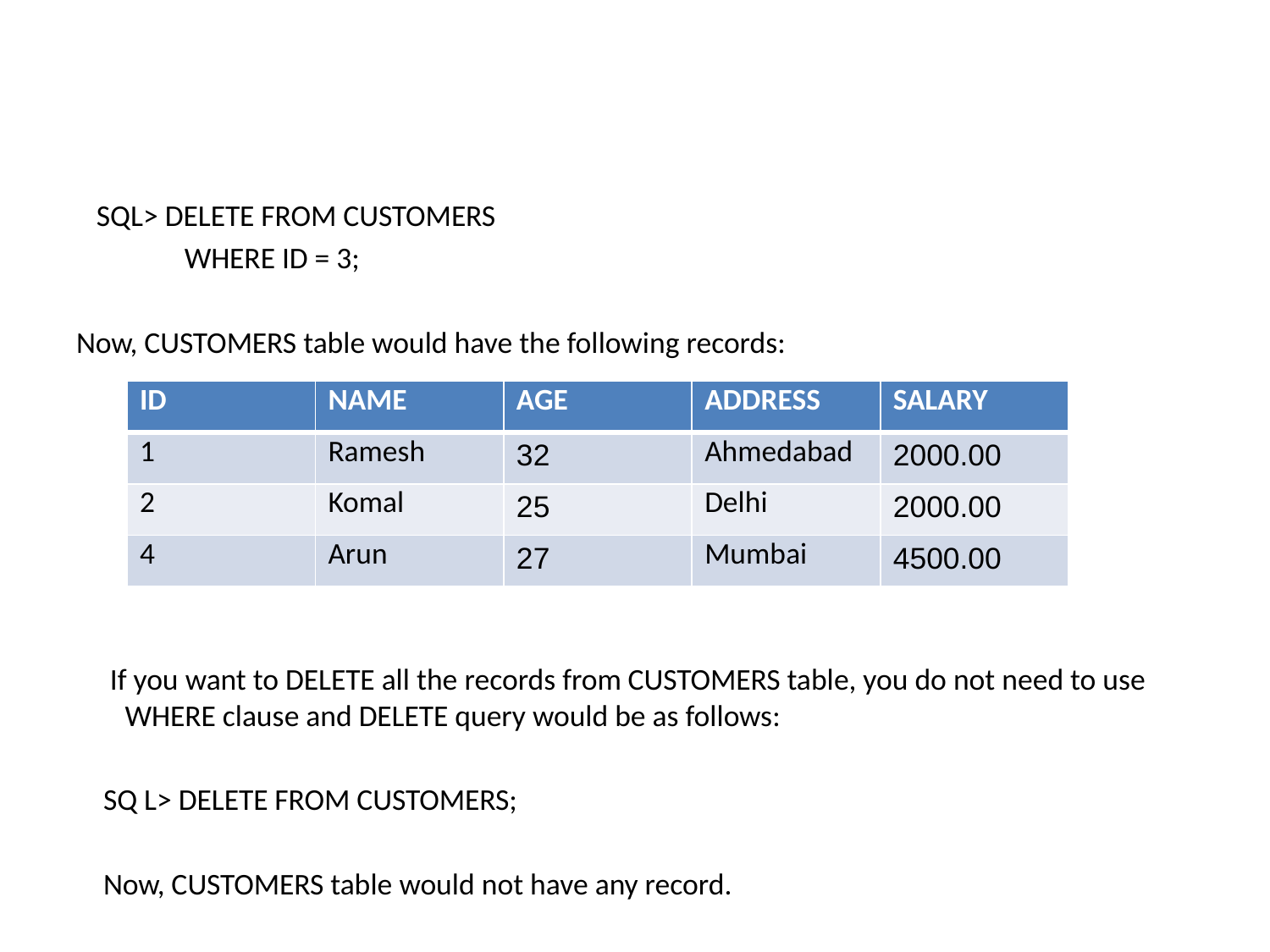

SQL> DELETE FROM CUSTOMERS
                WHERE ID = 3;

Now, CUSTOMERS table would have the following records:

     If you want to DELETE all the records from CUSTOMERS table, you do not need to use WHERE clause and DELETE query would be as follows:

    SQ L> DELETE FROM CUSTOMERS;

    Now, CUSTOMERS table would not have any record.

| ID | NAME | AGE | ADDRESS | SALARY |
| --- | --- | --- | --- | --- |
| 1 | Ramesh | 32 | Ahmedabad | 2000.00 |
| 2 | Komal | 25 | Delhi | 2000.00 |
| 4 | Arun | 27 | Mumbai | 4500.00 |